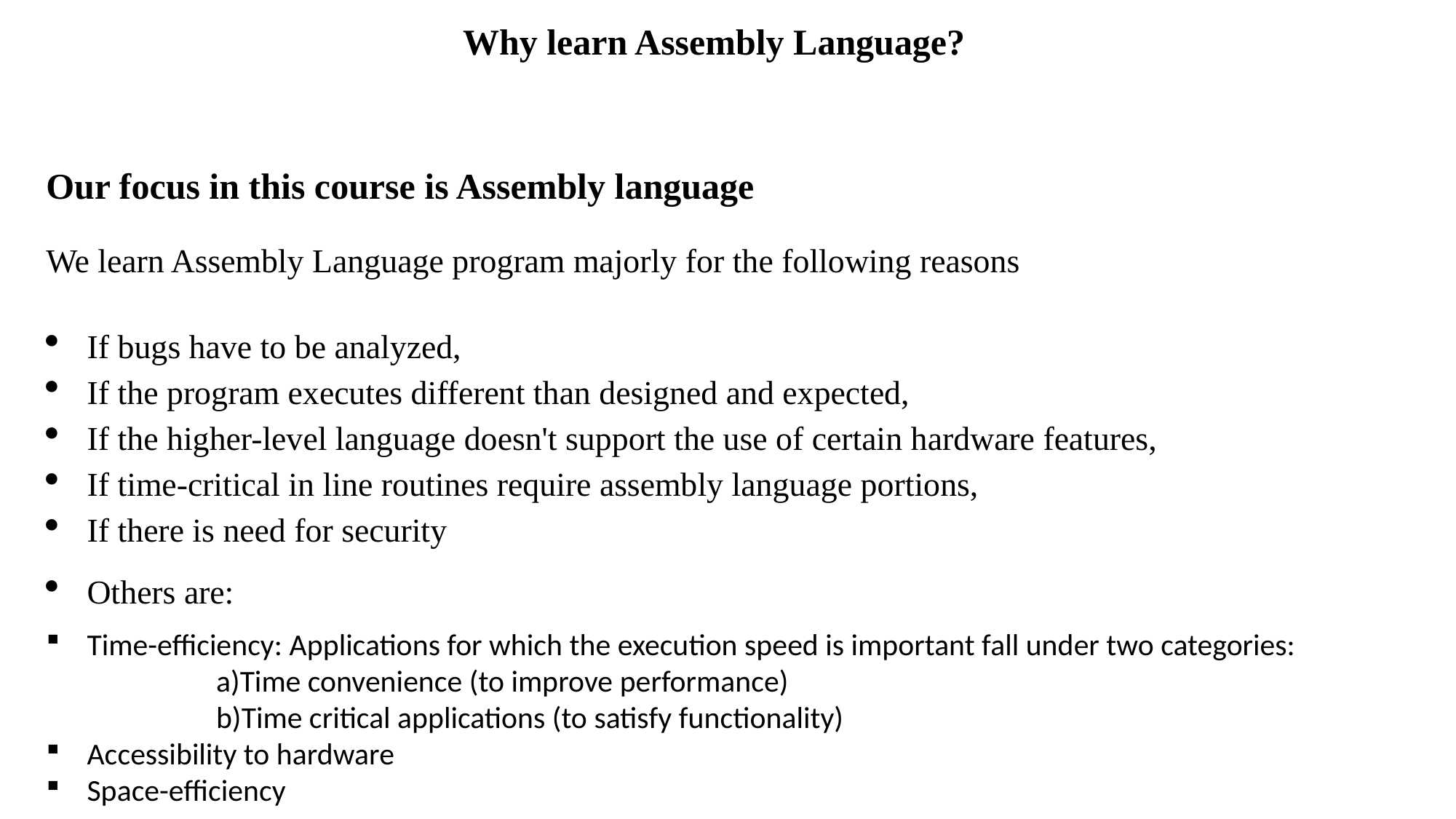

Why learn Assembly Language?
Our focus in this course is Assembly language

We learn Assembly Language program majorly for the following reasons

If bugs have to be analyzed,
If the program executes different than designed and expected,
If the higher-level language doesn't support the use of certain hardware features,
If time-critical in line routines require assembly language portions,
If there is need for security
Others are:
Time-efficiency: Applications for which the execution speed is important fall under two categories:
Time convenience (to improve performance)
Time critical applications (to satisfy functionality)
Accessibility to hardware
Space-efficiency